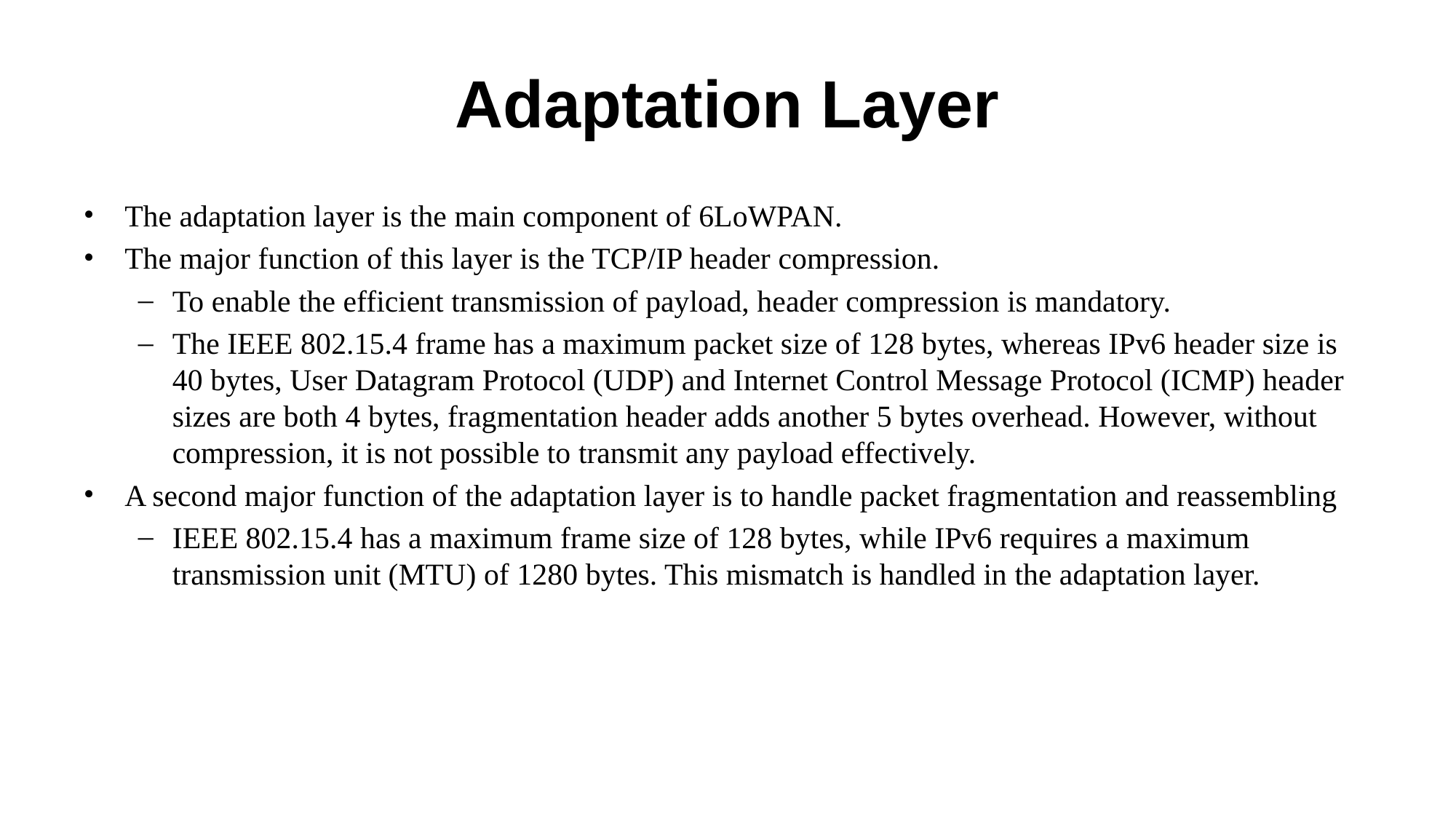

# Adaptation Layer
The adaptation layer is the main component of 6LoWPAN.
The major function of this layer is the TCP/IP header compression.
To enable the efficient transmission of payload, header compression is mandatory.
The IEEE 802.15.4 frame has a maximum packet size of 128 bytes, whereas IPv6 header size is 40 bytes, User Datagram Protocol (UDP) and Internet Control Message Protocol (ICMP) header sizes are both 4 bytes, fragmentation header adds another 5 bytes overhead. However, without compression, it is not possible to transmit any payload effectively.
A second major function of the adaptation layer is to handle packet fragmentation and reassembling
IEEE 802.15.4 has a maximum frame size of 128 bytes, while IPv6 requires a maximum transmission unit (MTU) of 1280 bytes. This mismatch is handled in the adaptation layer.